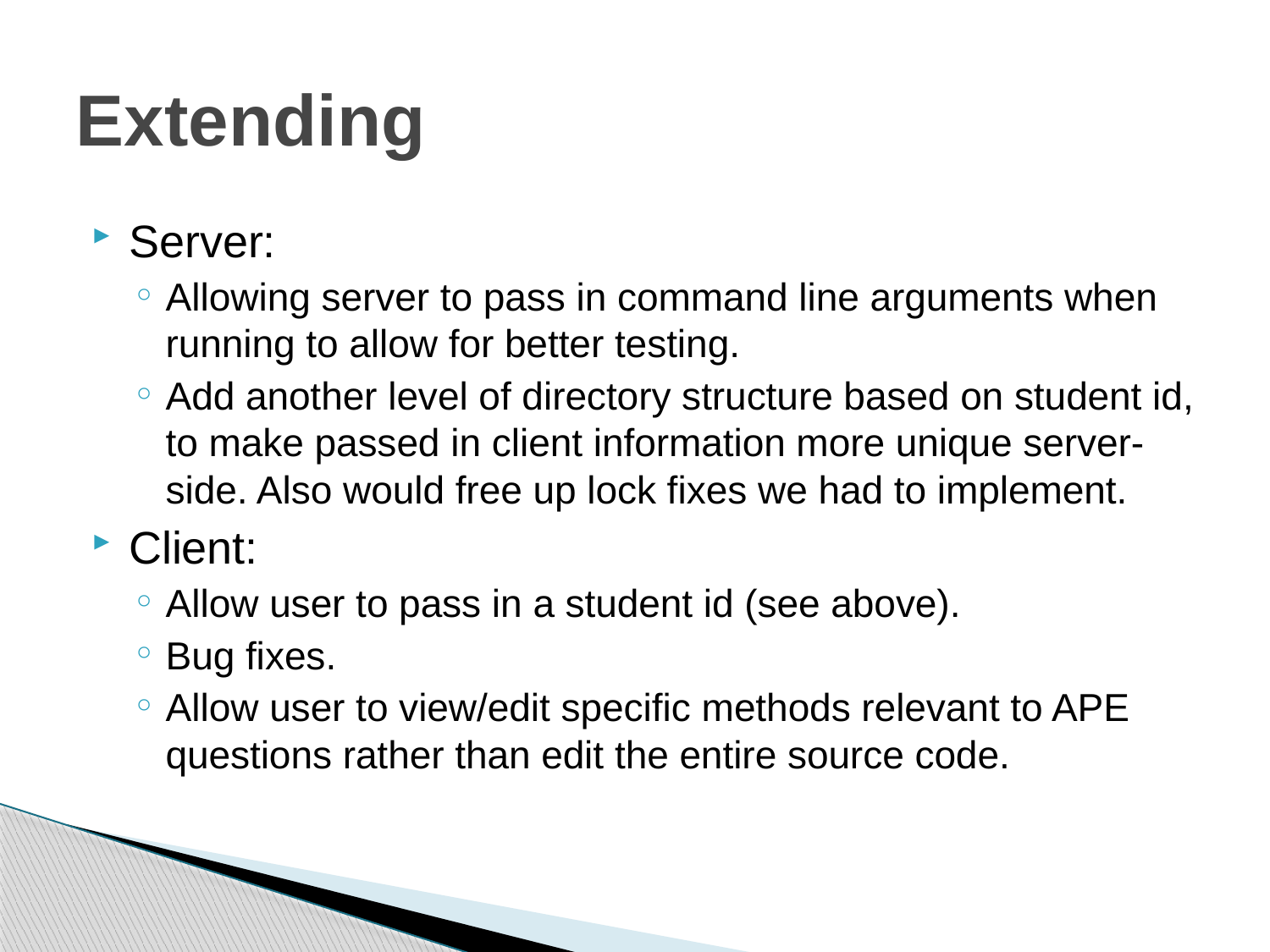

# Extending
Server:
Allowing server to pass in command line arguments when running to allow for better testing.
Add another level of directory structure based on student id, to make passed in client information more unique server-side. Also would free up lock fixes we had to implement.
Client:
Allow user to pass in a student id (see above).
Bug fixes.
Allow user to view/edit specific methods relevant to APE questions rather than edit the entire source code.